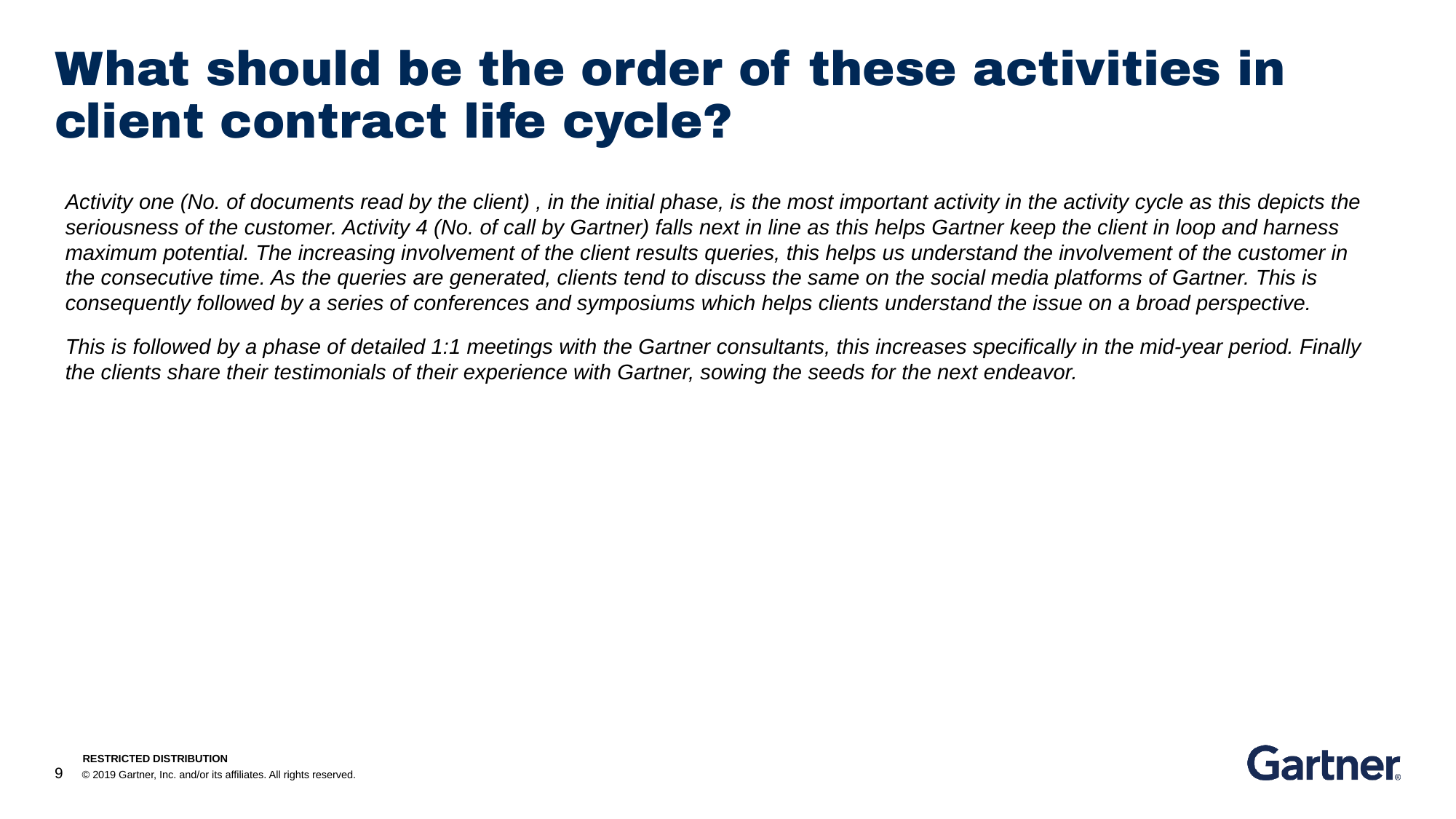

# What should be the order of these activities in client contract life cycle?
Activity one (No. of documents read by the client) , in the initial phase, is the most important activity in the activity cycle as this depicts the seriousness of the customer. Activity 4 (No. of call by Gartner) falls next in line as this helps Gartner keep the client in loop and harness maximum potential. The increasing involvement of the client results queries, this helps us understand the involvement of the customer in the consecutive time. As the queries are generated, clients tend to discuss the same on the social media platforms of Gartner. This is consequently followed by a series of conferences and symposiums which helps clients understand the issue on a broad perspective.
This is followed by a phase of detailed 1:1 meetings with the Gartner consultants, this increases specifically in the mid-year period. Finally the clients share their testimonials of their experience with Gartner, sowing the seeds for the next endeavor.